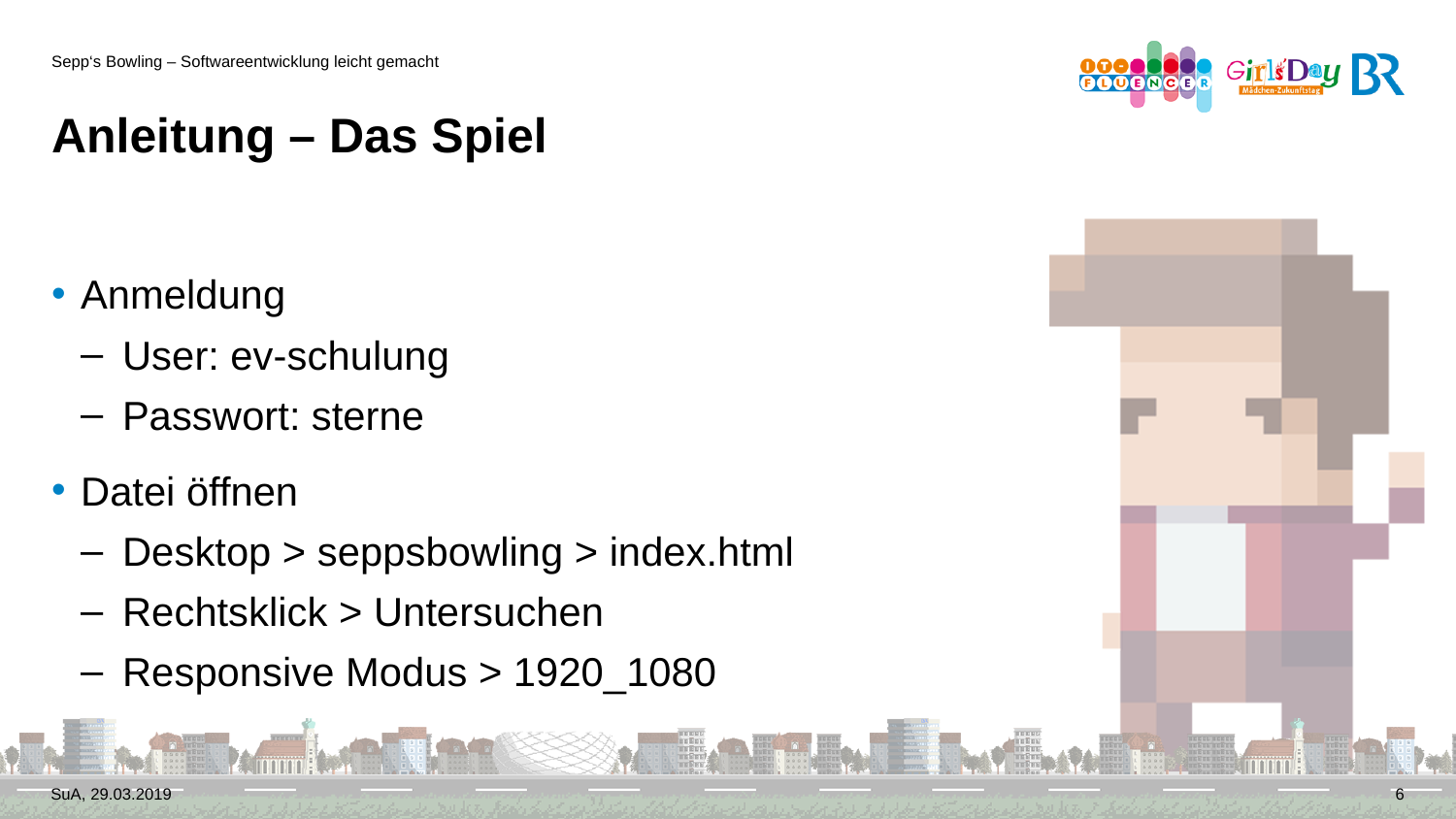

Sepp‘s Bowling – Softwareentwicklung leicht gemacht
# Anleitung – Das Spiel
Anmeldung
User: ev-schulung
Passwort: sterne
Datei öffnen
Desktop > seppsbowling > index.html
Rechtsklick > Untersuchen
Responsive Modus > 1920_1080

SuA, 29.03.2019
6